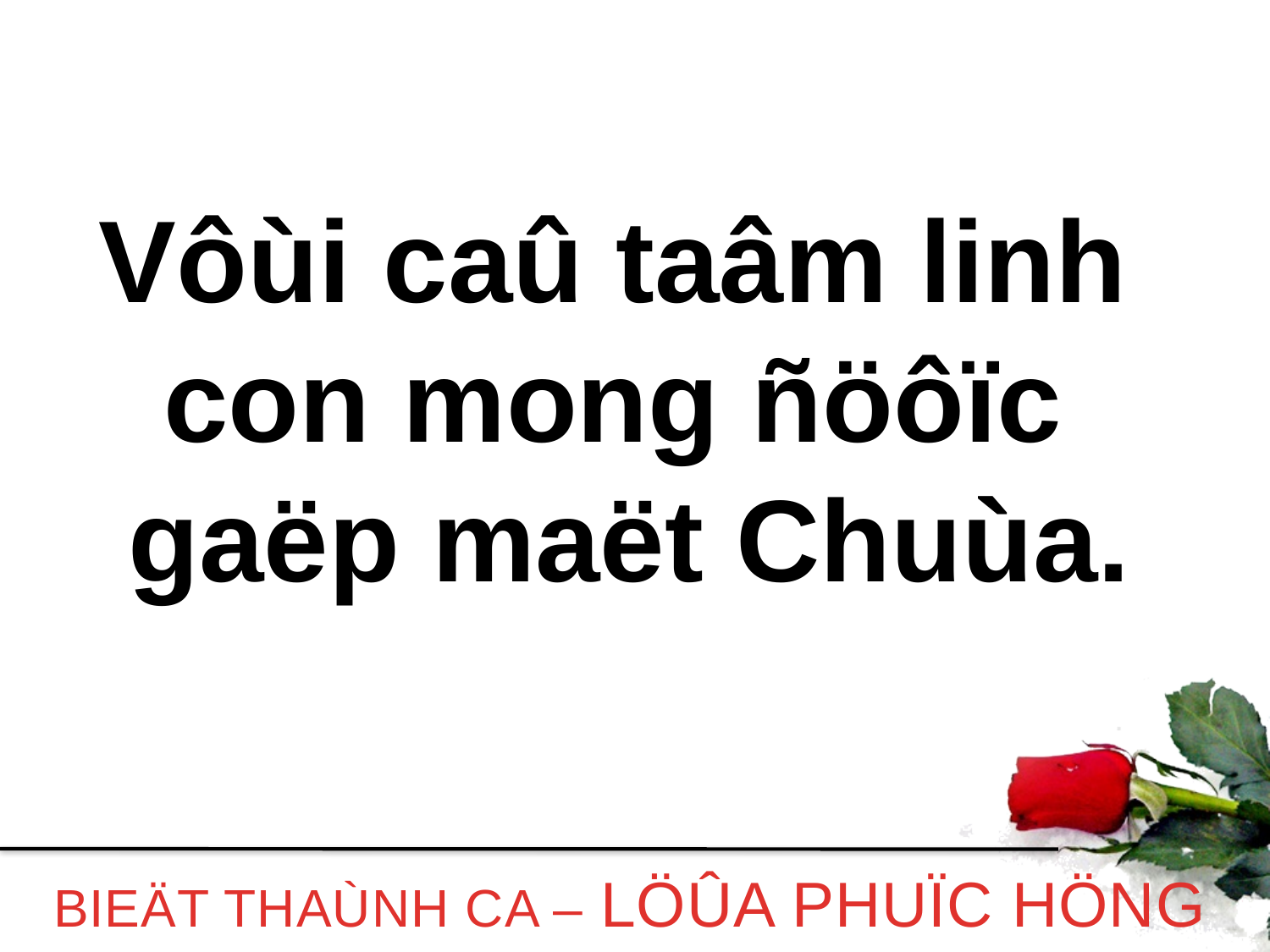

Vôùi caû taâm linh
con mong ñöôïc
gaëp maët Chuùa.
BIEÄT THAÙNH CA – LÖÛA PHUÏC HÖNG